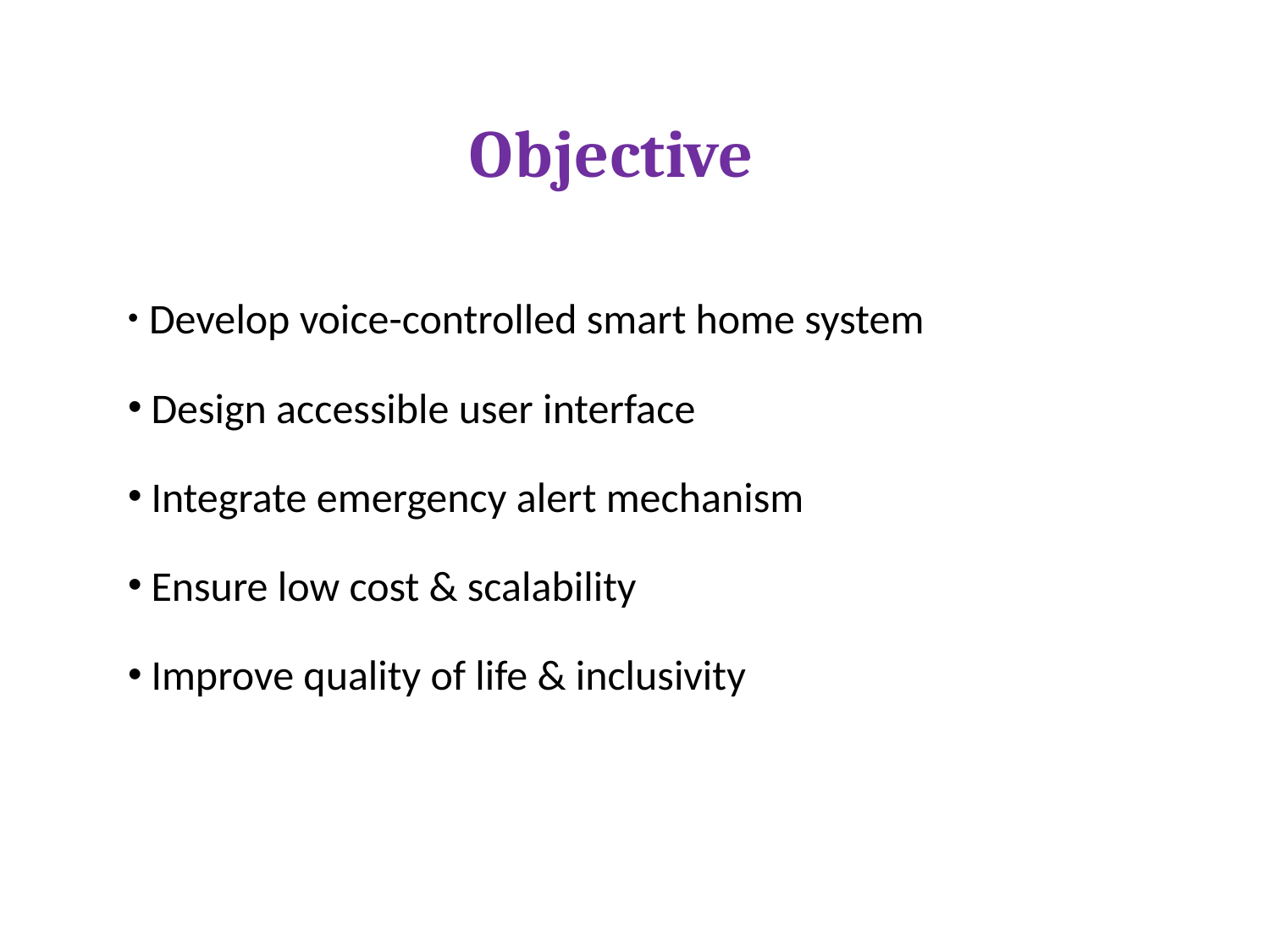

# Objective

	 Develop voice-controlled smart home system
 Design accessible user interface
 Integrate emergency alert mechanism
 Ensure low cost & scalability
 Improve quality of life & inclusivity